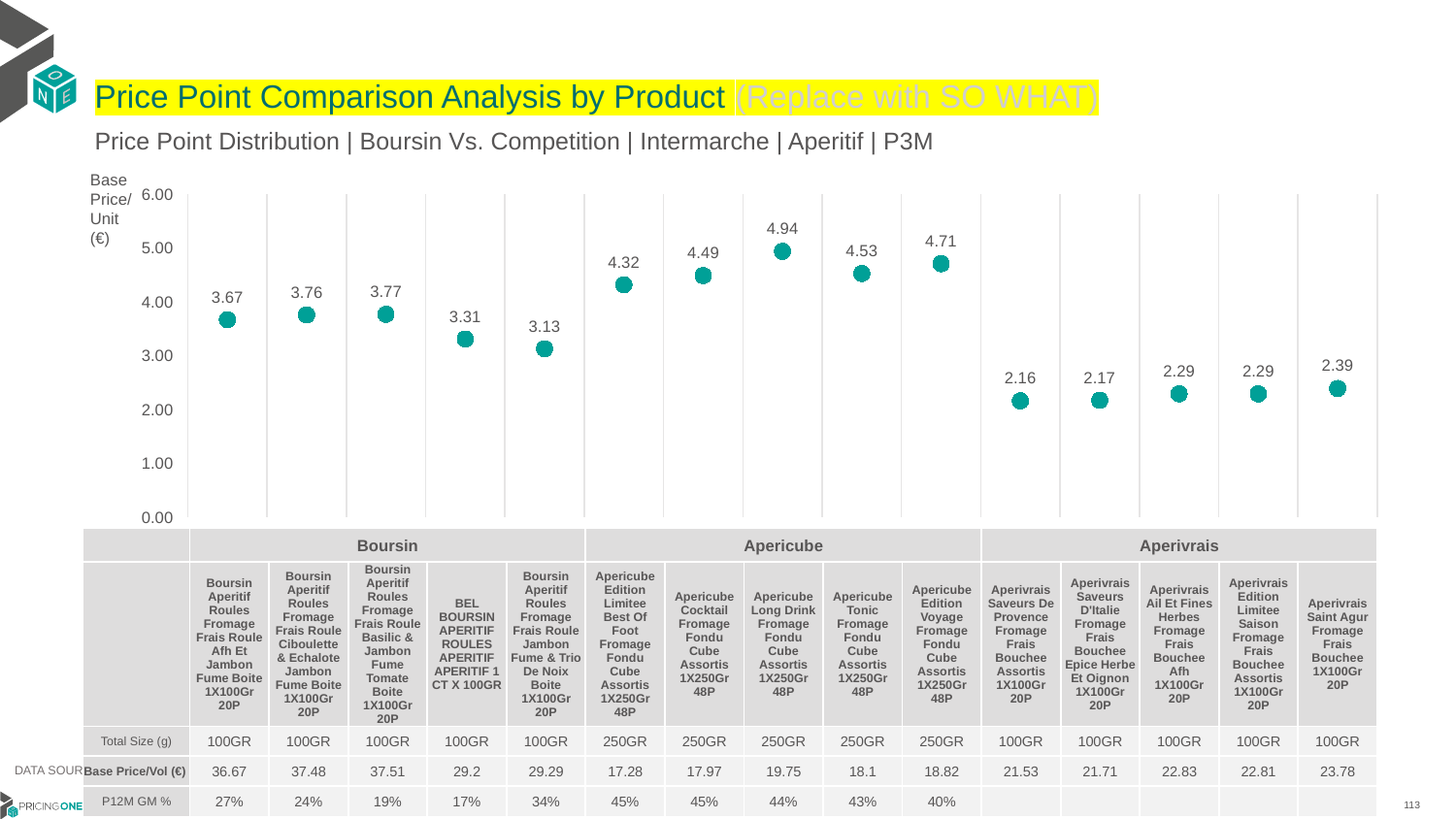

# Price Point Comparison Analysis by Product (Replace with SO WHAT)
Price Point Distribution | Boursin Vs. Competition | Intermarche | Aperitif | P3M
Base Price/Unit (€)

### Chart

| Category | Base Price/Unit |
|---|---|
| Boursin Aperitif Roules Fromage Frais Roule Afh Et Jambon Fume Boite 1X100Gr 20P | 3.67 |
| Boursin Aperitif Roules Fromage Frais Roule Ciboulette & Echalote Jambon Fume Boite 1X100Gr 20P | 3.76 |
| Boursin Aperitif Roules Fromage Frais Roule Basilic & Jambon Fume Tomate Boite 1X100Gr 20P | 3.77 |
| BEL BOURSIN APERITIF ROULES APERITIF APERITIF 1 CT X 100GR | 3.31 |
| Boursin Aperitif Roules Fromage Frais Roule Jambon Fume & Trio De Noix Boite 1X100Gr 20P | 3.13 |
| Apericube Edition Limitee Best Of Foot Fromage Fondu Cube Assortis 1X250Gr 48P | 4.32 |
| Apericube Cocktail Fromage Fondu Cube Assortis 1X250Gr 48P | 4.49 |
| Apericube Long Drink Fromage Fondu Cube Assortis 1X250Gr 48P | 4.94 |
| Apericube Tonic Fromage Fondu Cube Assortis 1X250Gr 48P | 4.53 |
| Apericube Edition Voyage Fromage Fondu Cube Assortis 1X250Gr 48P | 4.71 |
| Aperivrais Saveurs De Provence Fromage Frais Bouchee Assortis 1X100Gr 20P | 2.16 |
| Aperivrais Saveurs D'Italie Fromage Frais Bouchee Epice Herbe Et Oignon 1X100Gr 20P | 2.17 |
| Aperivrais Ail Et Fines Herbes Fromage Frais Bouchee Afh 1X100Gr 20P | 2.29 |
| Aperivrais Edition Limitee Saison Fromage Frais Bouchee Assortis 1X100Gr 20P | 2.29 |
| Aperivrais Saint Agur Fromage Frais Bouchee 1X100Gr 20P | 2.39 |
|  | Boursin | Boursin | Boursin | Boursin | Boursin | Apericube | Apericube | Apericube | Apericube | Apericube | Aperivrais | Aperivrais | Aperivrais | Aperivrais | Aperivrais |
| --- | --- | --- | --- | --- | --- | --- | --- | --- | --- | --- | --- | --- | --- | --- | --- |
|  | Boursin Aperitif Roules Fromage Frais Roule Afh Et Jambon Fume Boite 1X100Gr 20P | Boursin Aperitif Roules Fromage Frais Roule Ciboulette & Echalote Jambon Fume Boite 1X100Gr 20P | Boursin Aperitif Roules Fromage Frais Roule Basilic & Jambon Fume Tomate Boite 1X100Gr 20P | BEL BOURSIN APERITIF ROULES APERITIF APERITIF 1 CT X 100GR | Boursin Aperitif Roules Fromage Frais Roule Jambon Fume & Trio De Noix Boite 1X100Gr 20P | Apericube Edition Limitee Best Of Foot Fromage Fondu Cube Assortis 1X250Gr 48P | Apericube Cocktail Fromage Fondu Cube Assortis 1X250Gr 48P | Apericube Long Drink Fromage Fondu Cube Assortis 1X250Gr 48P | Apericube Tonic Fromage Fondu Cube Assortis 1X250Gr 48P | Apericube Edition Voyage Fromage Fondu Cube Assortis 1X250Gr 48P | Aperivrais Saveurs De Provence Fromage Frais Bouchee Assortis 1X100Gr 20P | Aperivrais Saveurs D'Italie Fromage Frais Bouchee Epice Herbe Et Oignon 1X100Gr 20P | Aperivrais Ail Et Fines Herbes Fromage Frais Bouchee Afh 1X100Gr 20P | Aperivrais Edition Limitee Saison Fromage Frais Bouchee Assortis 1X100Gr 20P | Aperivrais Saint Agur Fromage Frais Bouchee 1X100Gr 20P |
| Total Size (g) | 100GR | 100GR | 100GR | 100GR | 100GR | 250GR | 250GR | 250GR | 250GR | 250GR | 100GR | 100GR | 100GR | 100GR | 100GR |
| Base Price/Vol (€) | 36.67 | 37.48 | 37.51 | 29.2 | 29.29 | 17.28 | 17.97 | 19.75 | 18.1 | 18.82 | 21.53 | 21.71 | 22.83 | 22.81 | 23.78 |
| P12M GM % | 27% | 24% | 19% | 17% | 34% | 45% | 45% | 44% | 43% | 40% |  |  |  |  |  |
DATA SOURCE: Trade Panel/Retailer Data | July 2025

9/10/2025
113